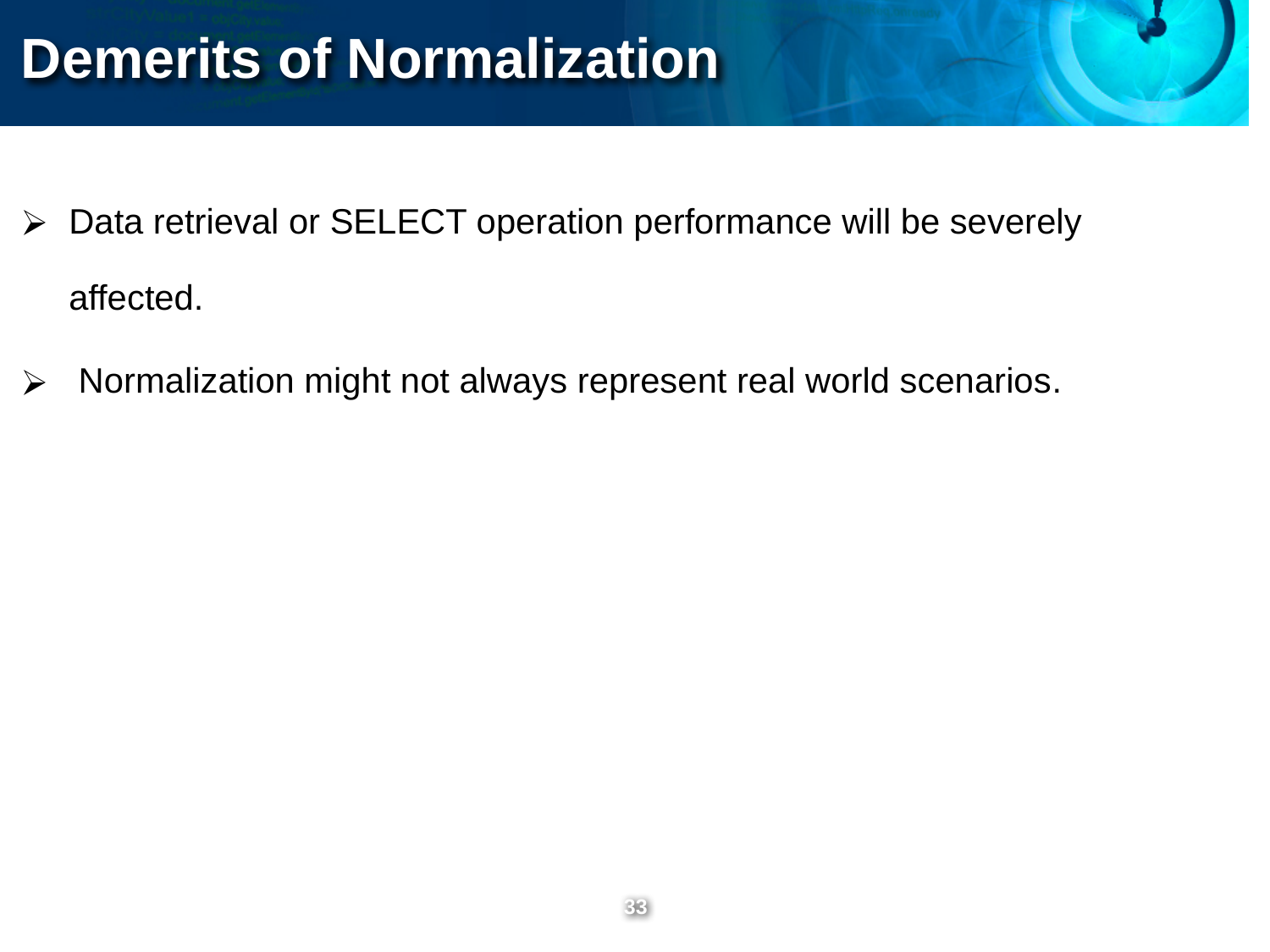

Demerits of Normalization
Data retrieval or SELECT operation performance will be severely affected.
 Normalization might not always represent real world scenarios.
33